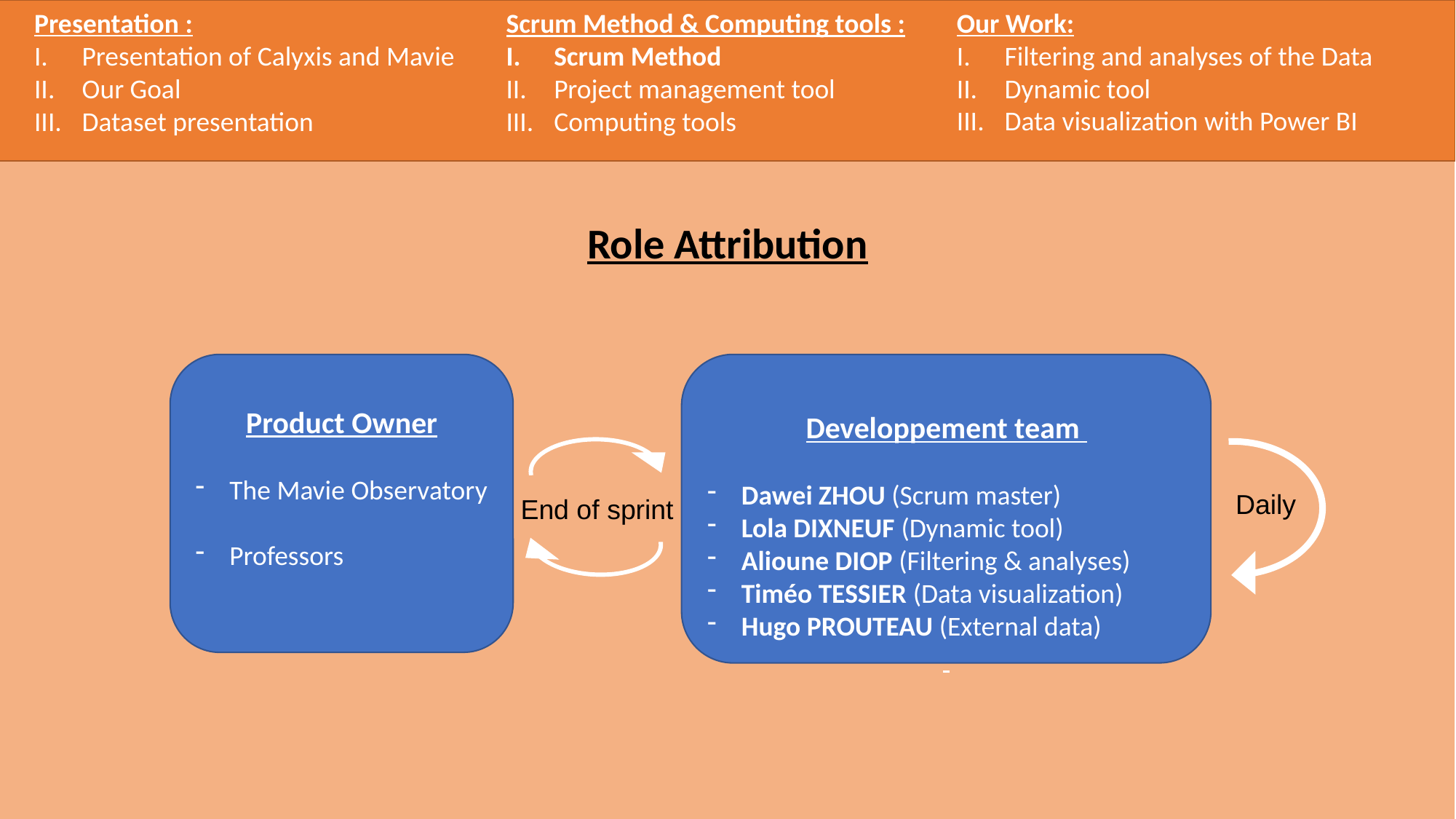

Our Work:
Filtering and analyses of the Data
Dynamic tool
Data visualization with Power BI

Presentation :
Presentation of Calyxis and Mavie
Our Goal
Dataset presentation

Scrum Method & Computing tools :
Scrum Method
Project management tool
Computing tools

Role Attribution
Product Owner

The Mavie Observatory

Professors

Developpement team

Dawei ZHOU (Scrum master)
Lola DIXNEUF (Dynamic tool)
Alioune DIOP (Filtering & analyses)
Timéo TESSIER (Data visualization)
Hugo PROUTEAU (External data)

Daily
End of sprint

9